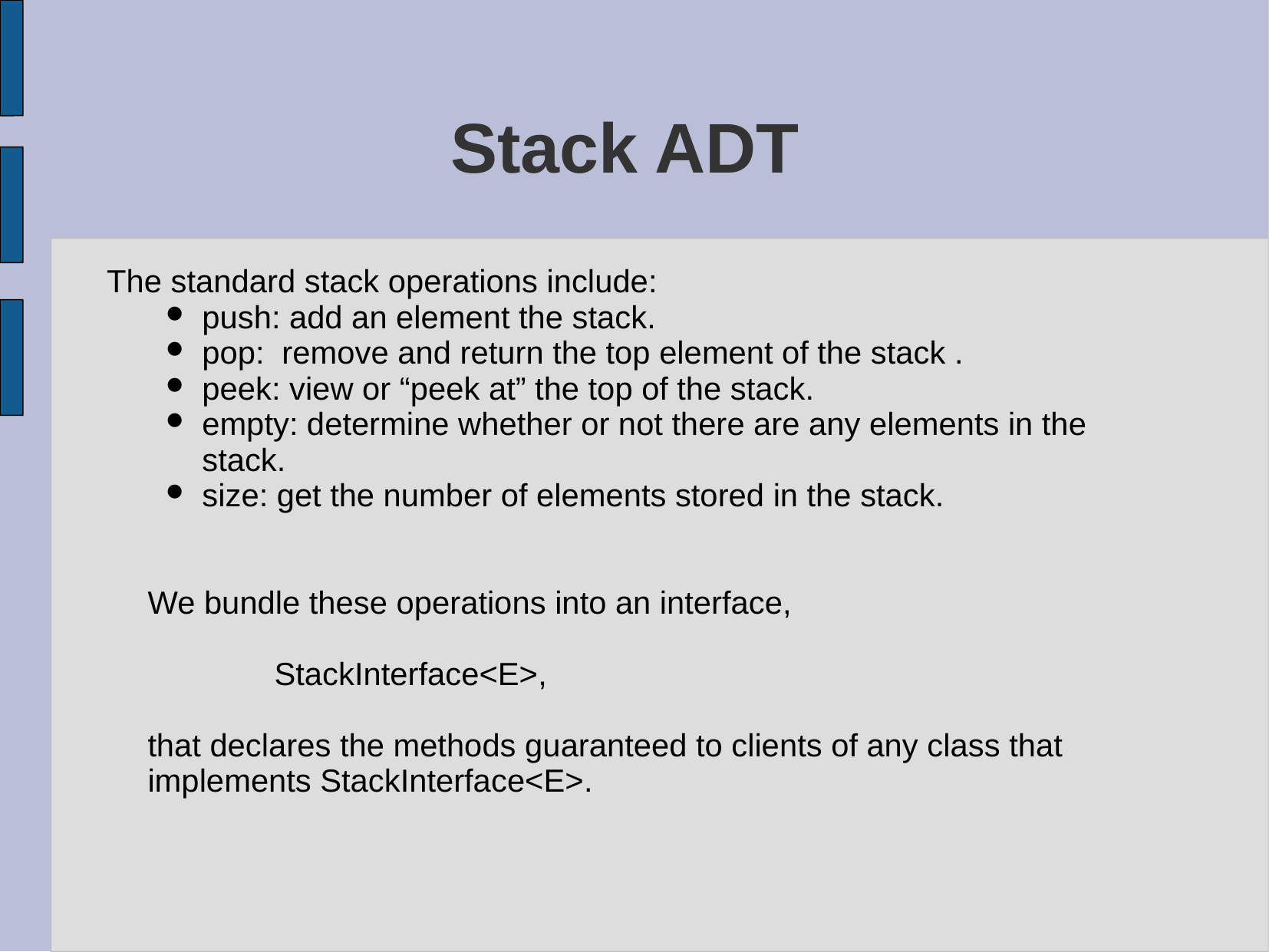

# Stack ADT
The standard stack operations include:
push: add an element the stack.
pop:  remove and return the top element of the stack .
peek: view or “peek at” the top of the stack.
empty: determine whether or not there are any elements in the stack.
size: get the number of elements stored in the stack.
We bundle these operations into an interface,
                   StackInterface<E>,
that declares the methods guaranteed to clients of any class that implements StackInterface<E>.